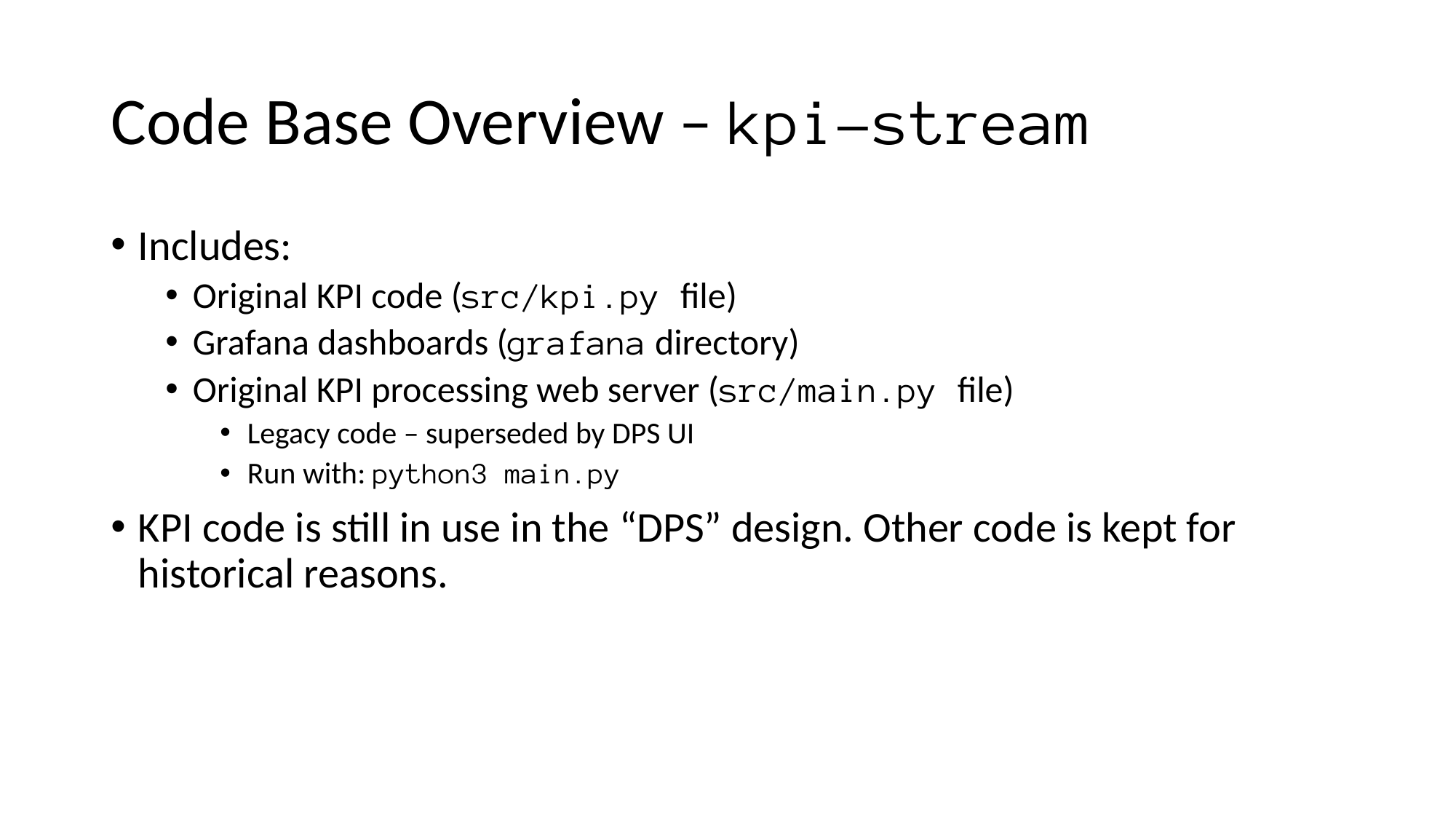

# Code Base Overview – kpi-stream
Includes:
Original KPI code (src/kpi.py file)
Grafana dashboards (grafana directory)
Original KPI processing web server (src/main.py file)
Legacy code – superseded by DPS UI
Run with: python3 main.py
KPI code is still in use in the “DPS” design. Other code is kept for historical reasons.